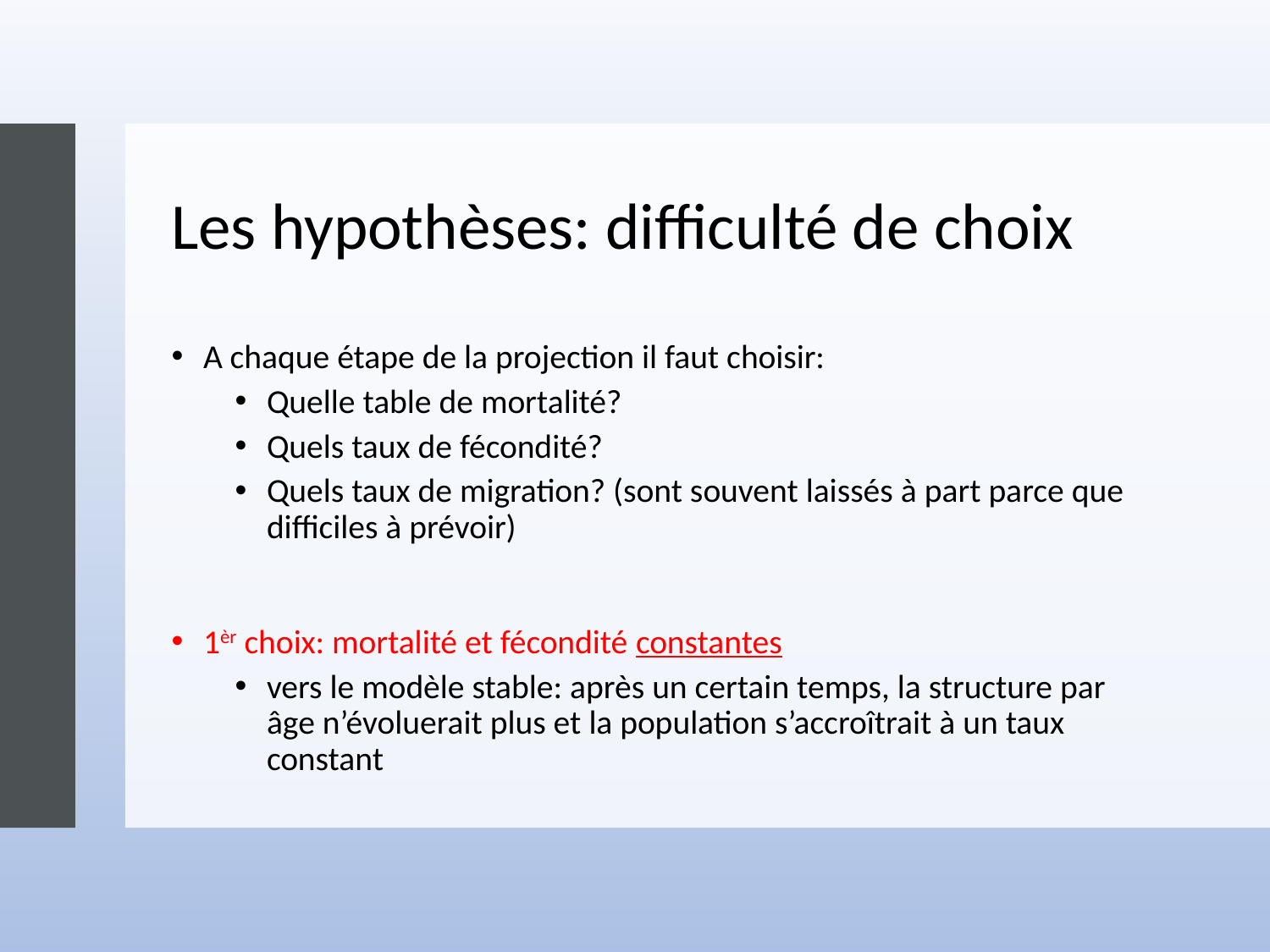

# Les hypothèses: difficulté de choix
A chaque étape de la projection il faut choisir:
Quelle table de mortalité?
Quels taux de fécondité?
Quels taux de migration? (sont souvent laissés à part parce que difficiles à prévoir)

1èr choix: mortalité et fécondité constantes
vers le modèle stable: après un certain temps, la structure par âge n’évoluerait plus et la population s’accroîtrait à un taux constant